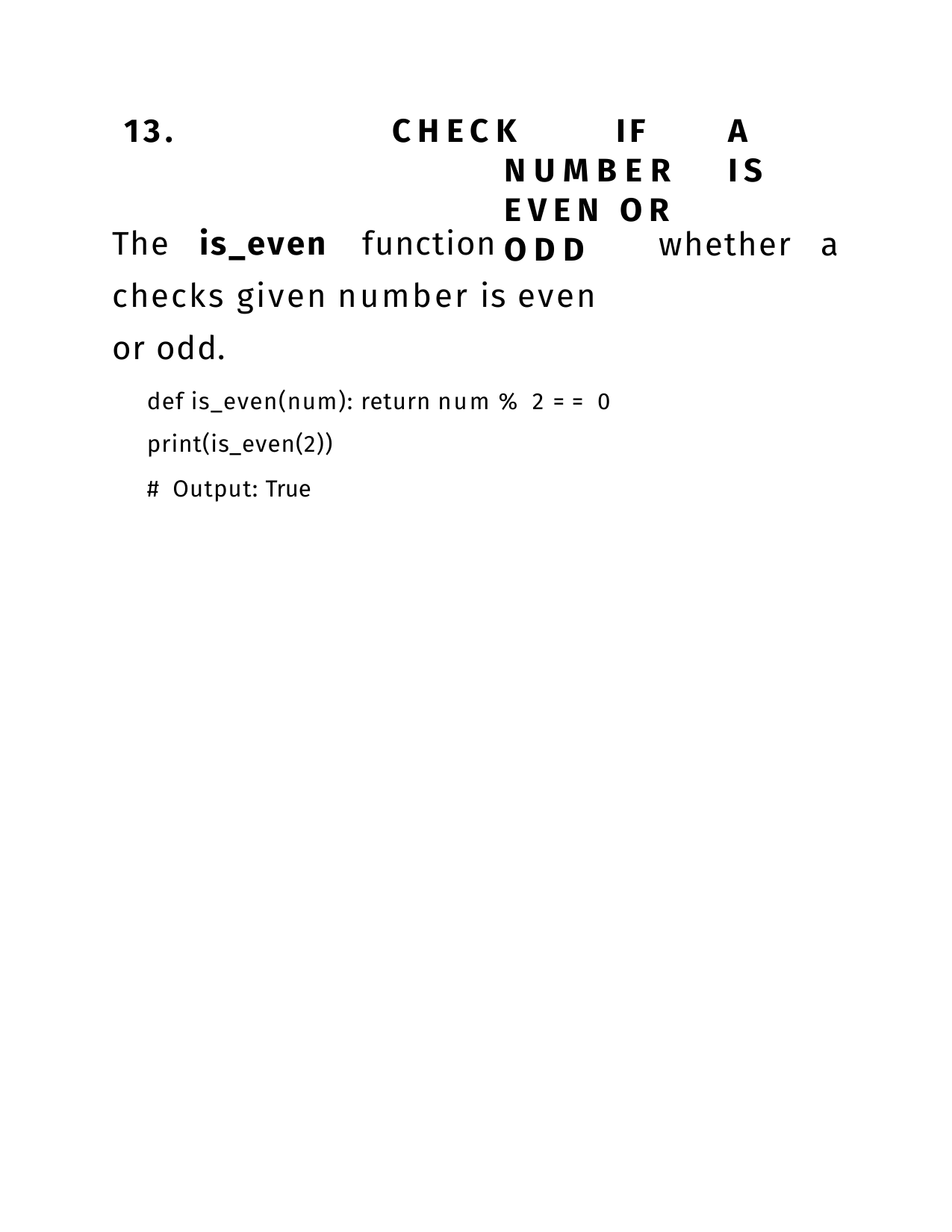

13.	CHECK	IF	A	NUMBER	IS	EVEN OR		ODD
The	is_even	function	checks given number is even or odd.
def is_even(num): return num % 2 == 0 print(is_even(2))
# Output: True
whether	a